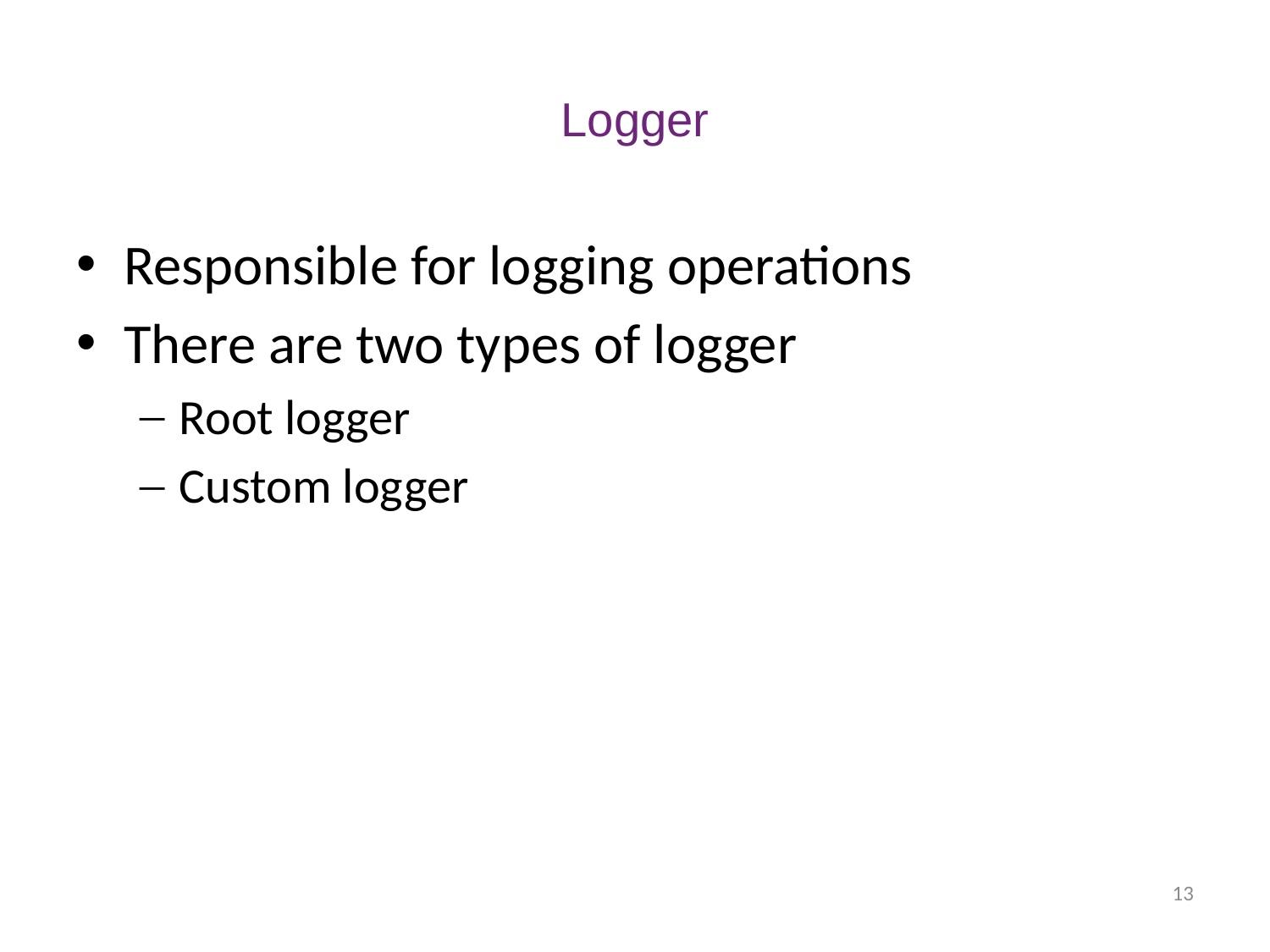

# Logger
Responsible for logging operations
There are two types of logger
Root logger
Custom logger
13